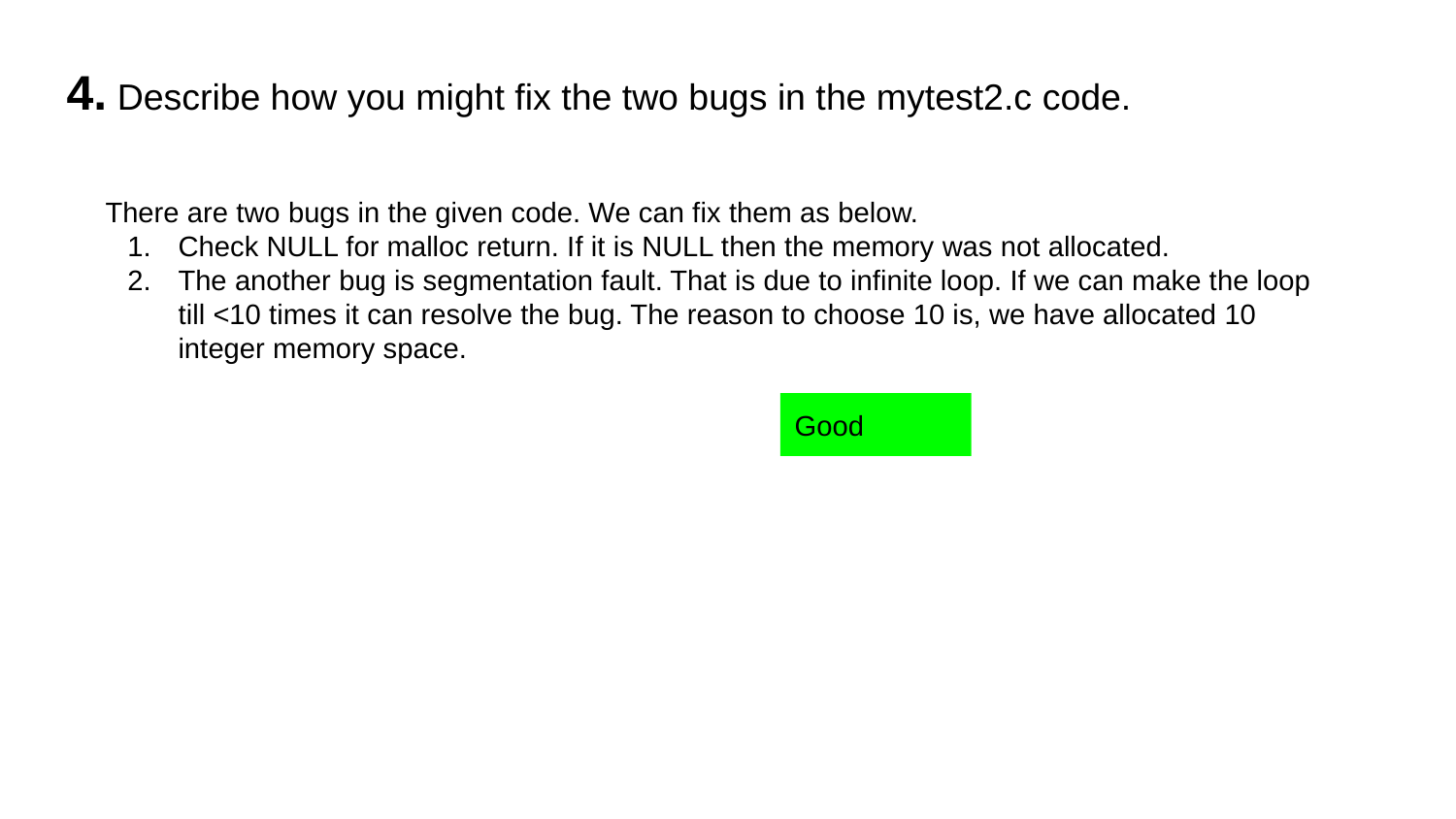

4. Describe how you might fix the two bugs in the mytest2.c code.
There are two bugs in the given code. We can fix them as below.
Check NULL for malloc return. If it is NULL then the memory was not allocated.
The another bug is segmentation fault. That is due to infinite loop. If we can make the loop till <10 times it can resolve the bug. The reason to choose 10 is, we have allocated 10 integer memory space.
Good